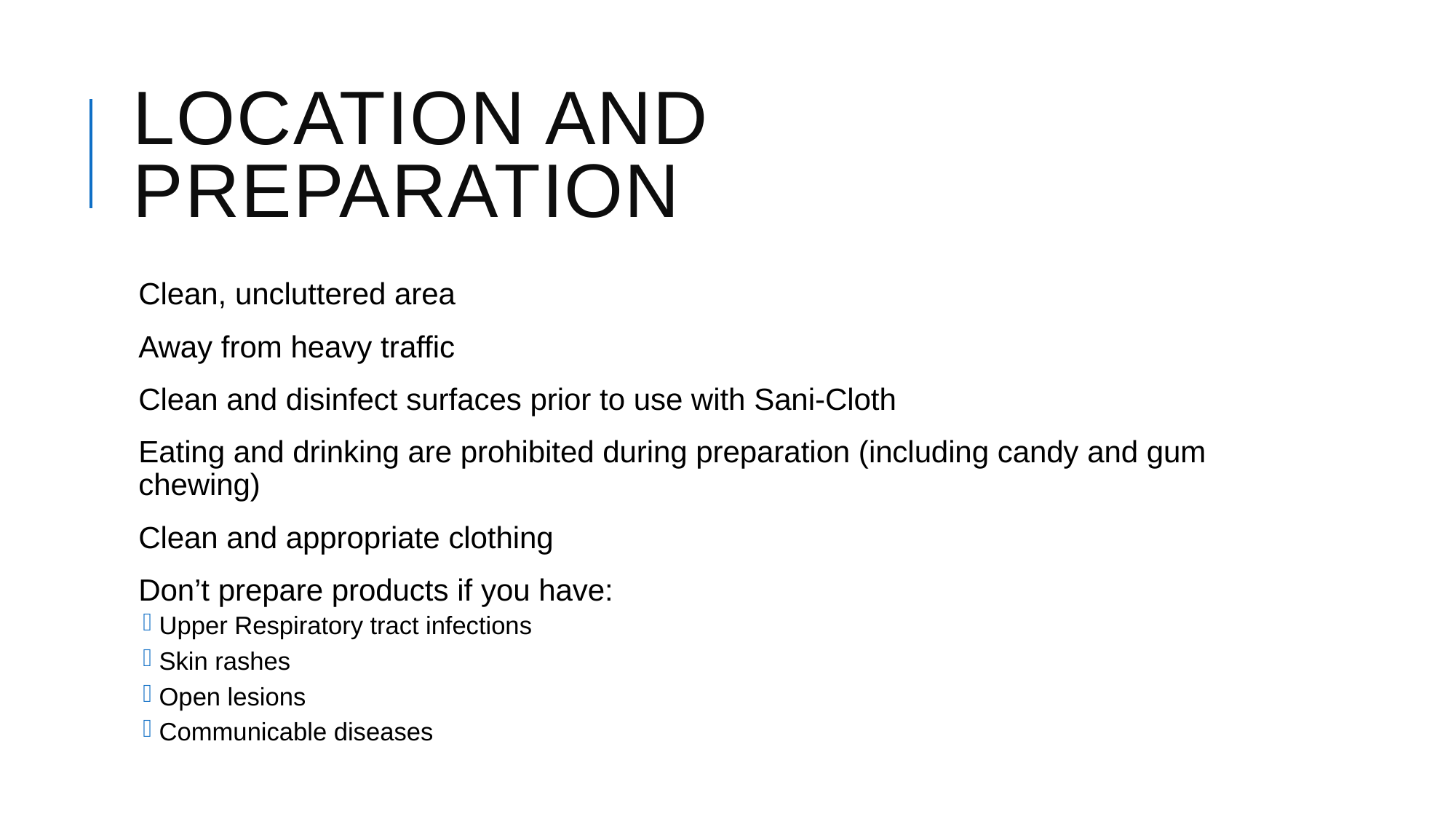

# Location and Preparation
Clean, uncluttered area
Away from heavy traffic
Clean and disinfect surfaces prior to use with Sani-Cloth
Eating and drinking are prohibited during preparation (including candy and gum chewing)
Clean and appropriate clothing
Don’t prepare products if you have:
Upper Respiratory tract infections
Skin rashes
Open lesions
Communicable diseases